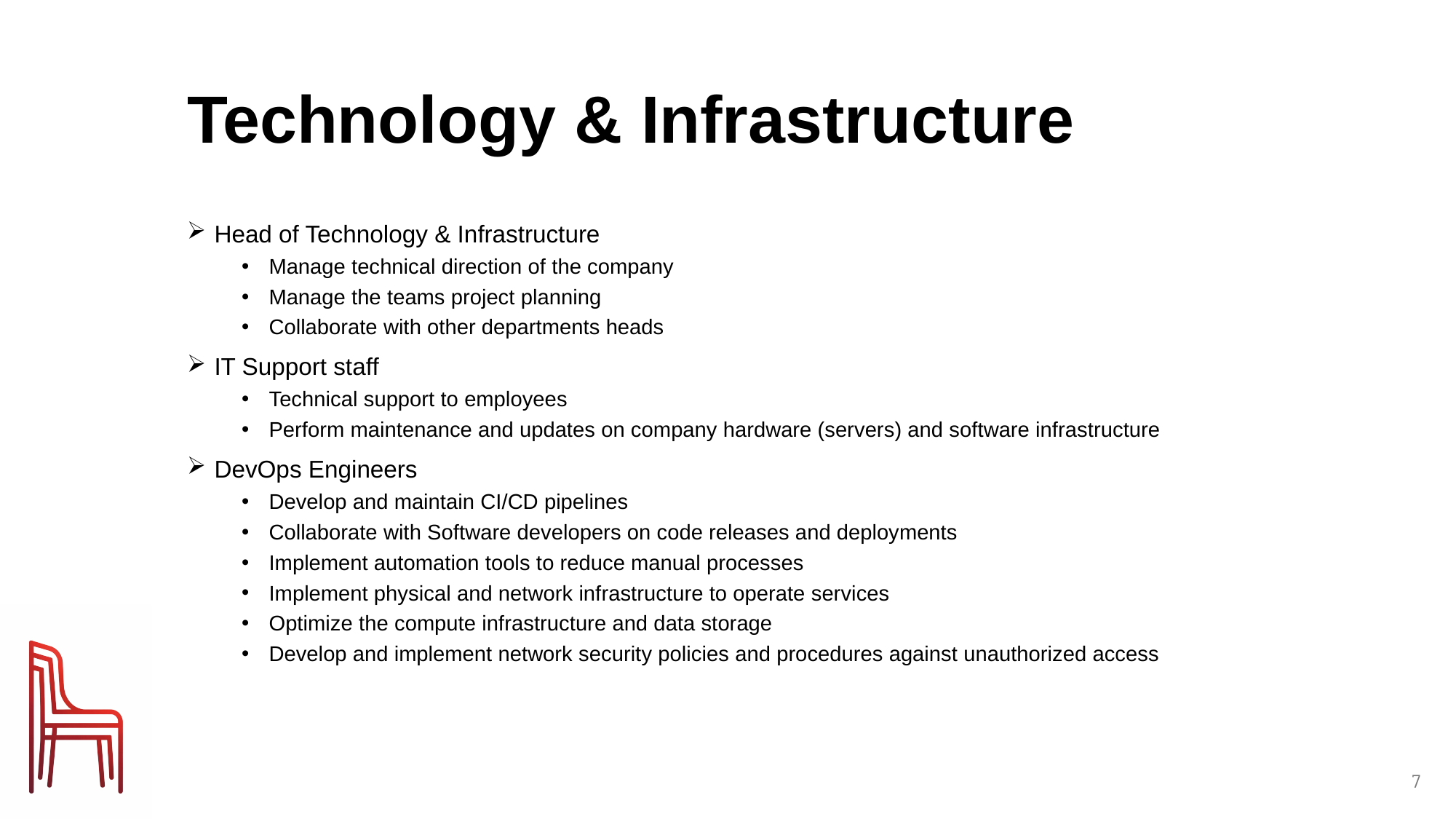

# Technology & Infrastructure
Head of Technology & Infrastructure
Manage technical direction of the company
Manage the teams project planning
Collaborate with other departments heads
IT Support staff
Technical support to employees
Perform maintenance and updates on company hardware (servers) and software infrastructure
DevOps Engineers
Develop and maintain CI/CD pipelines
Collaborate with Software developers on code releases and deployments
Implement automation tools to reduce manual processes
Implement physical and network infrastructure to operate services
Optimize the compute infrastructure and data storage
Develop and implement network security policies and procedures against unauthorized access
7